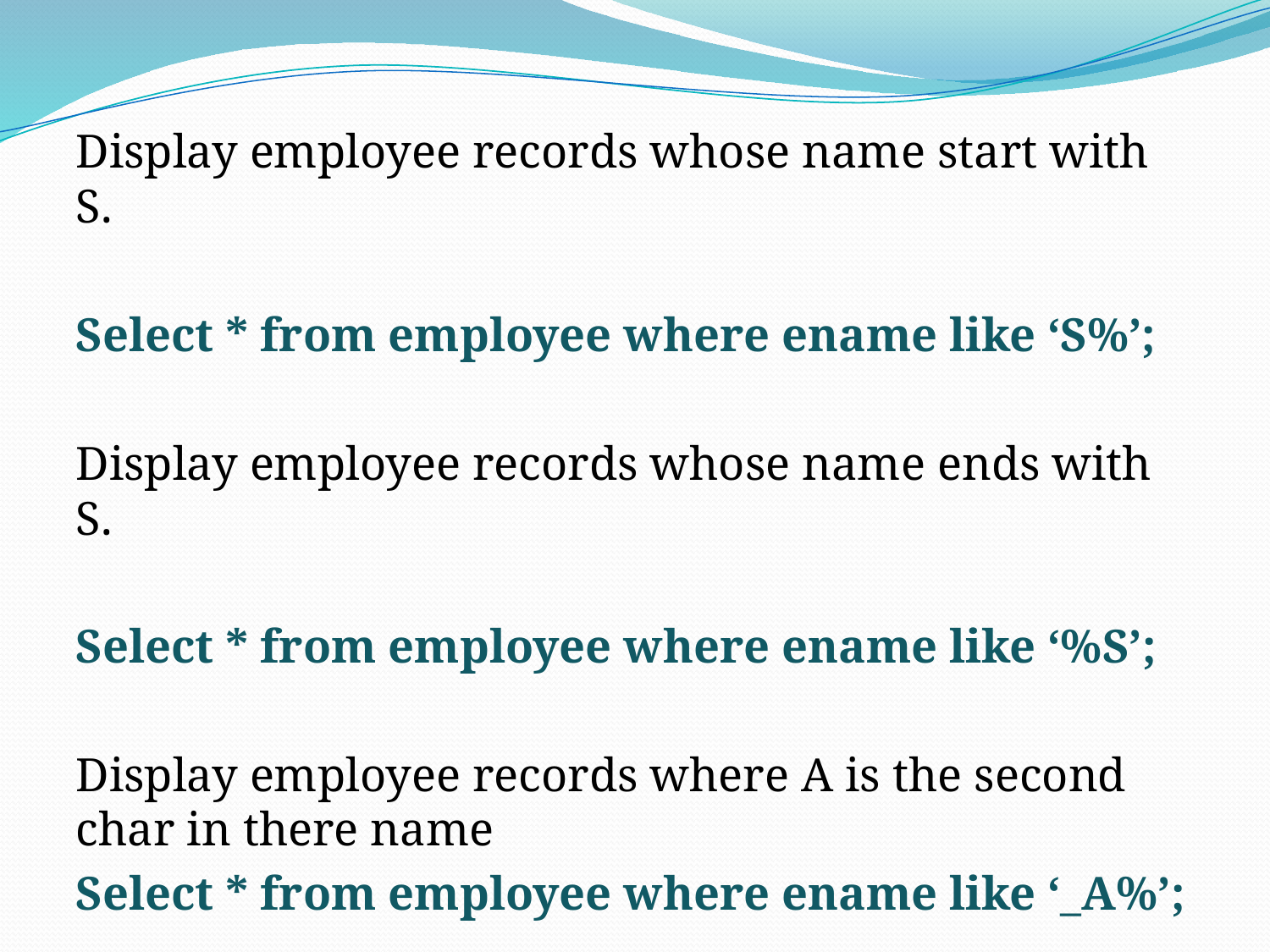

Display employee records whose name start with S.

Select * from employee where ename like ‘S%’;

Display employee records whose name ends with S.

Select * from employee where ename like ‘%S’;

Display employee records where A is the second char in there name
Select * from employee where ename like ‘_A%’;